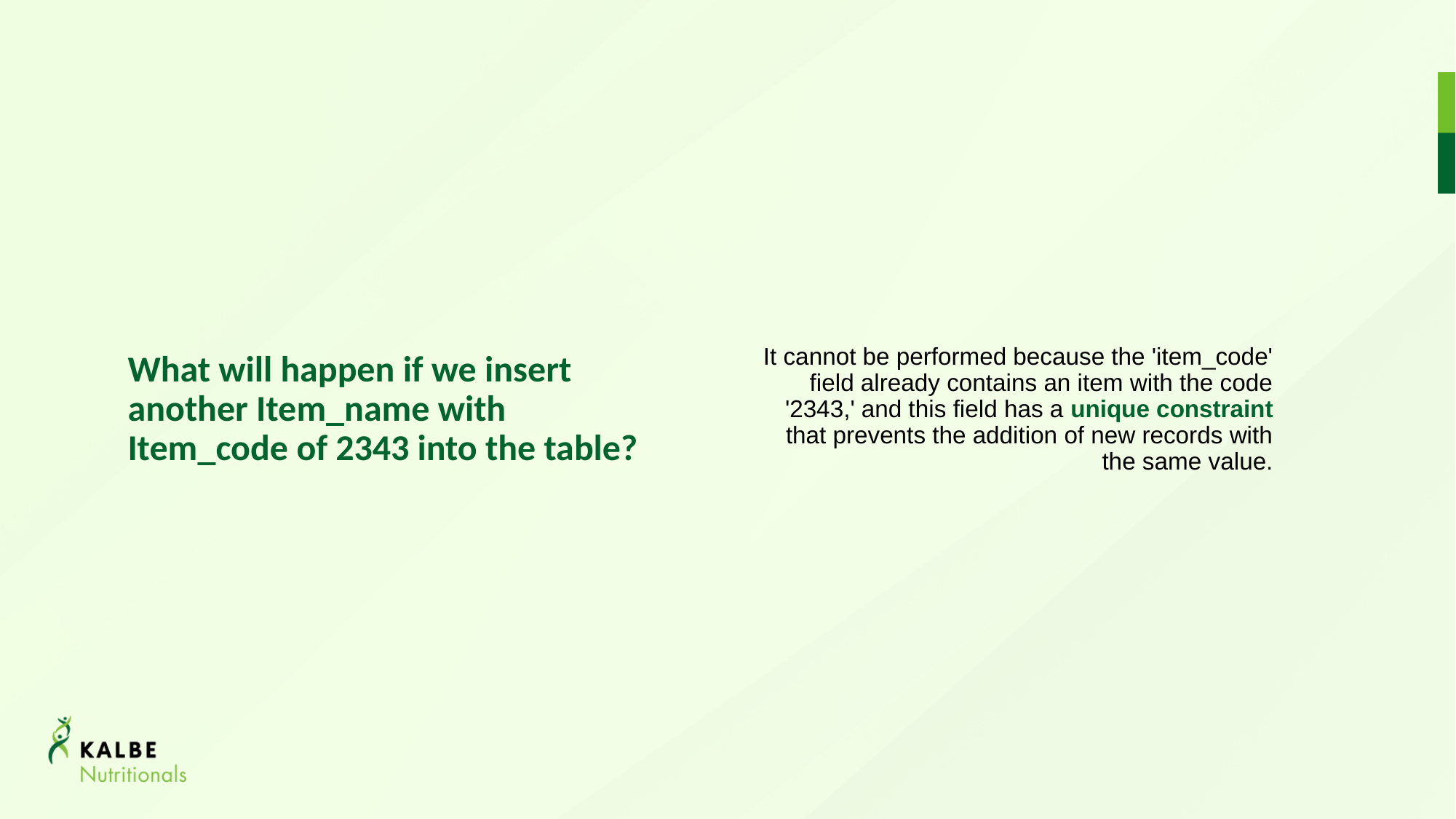

What will happen if we insert another Item_name with Item_code of 2343 into the table?
It cannot be performed because the 'item_code' field already contains an item with the code '2343,' and this field has a unique constraint that prevents the addition of new records with the same value.